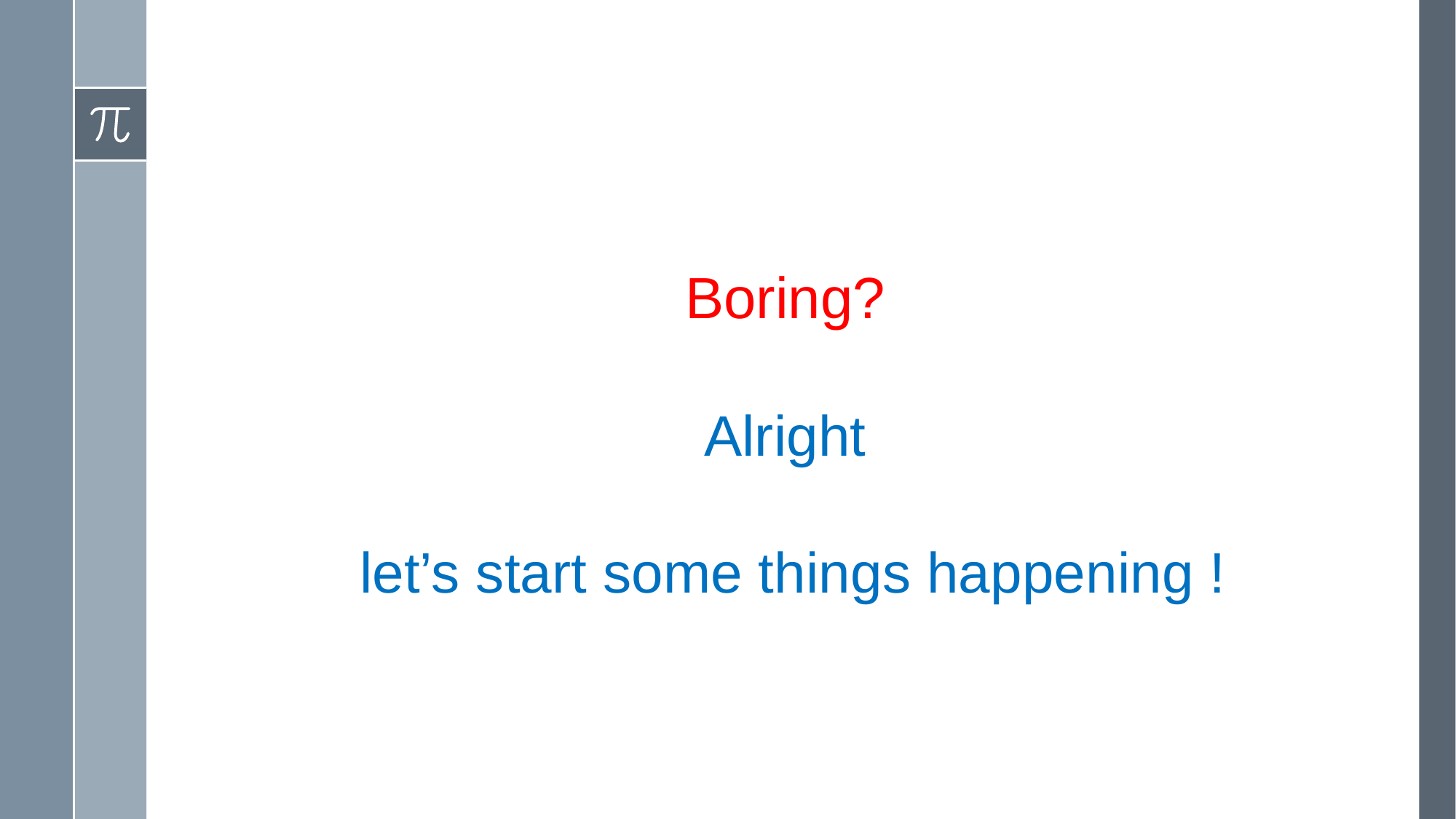

# Boring? Alright let’s start some things happening !